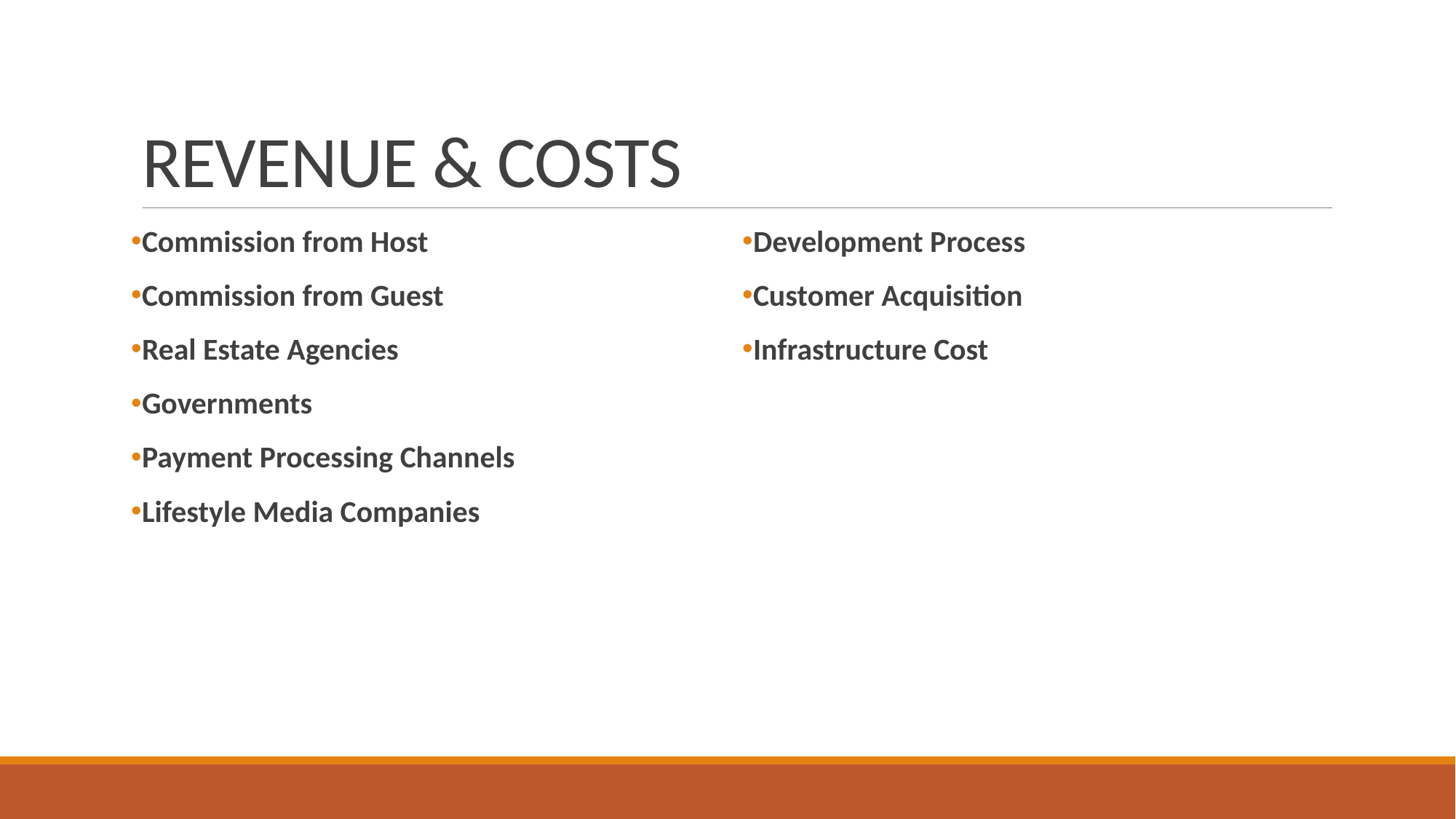

# REVENUE & COSTS
Commission from Host
Commission from Guest
Real Estate Agencies
Governments
Payment Processing Channels
Lifestyle Media Companies

Development Process
Customer Acquisition
Infrastructure Cost